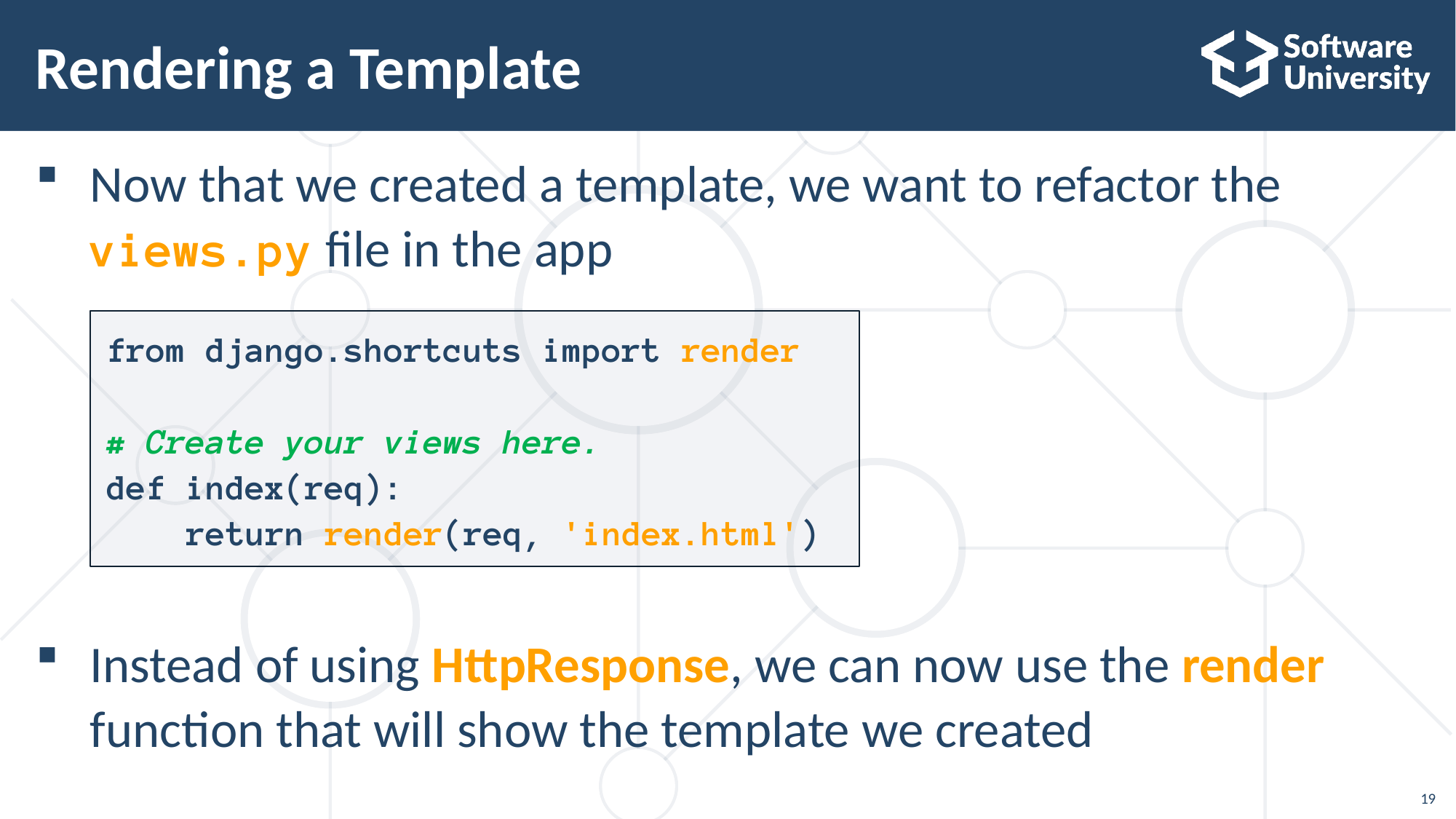

# Rendering a Template
Now that we created a template, we want to refactor the views.py file in the app

Instead of using HttpResponse, we can now use the render function that will show the template we created
from django.shortcuts import render

# Create your views here.
def index(req):
    return render(req, 'index.html')
19